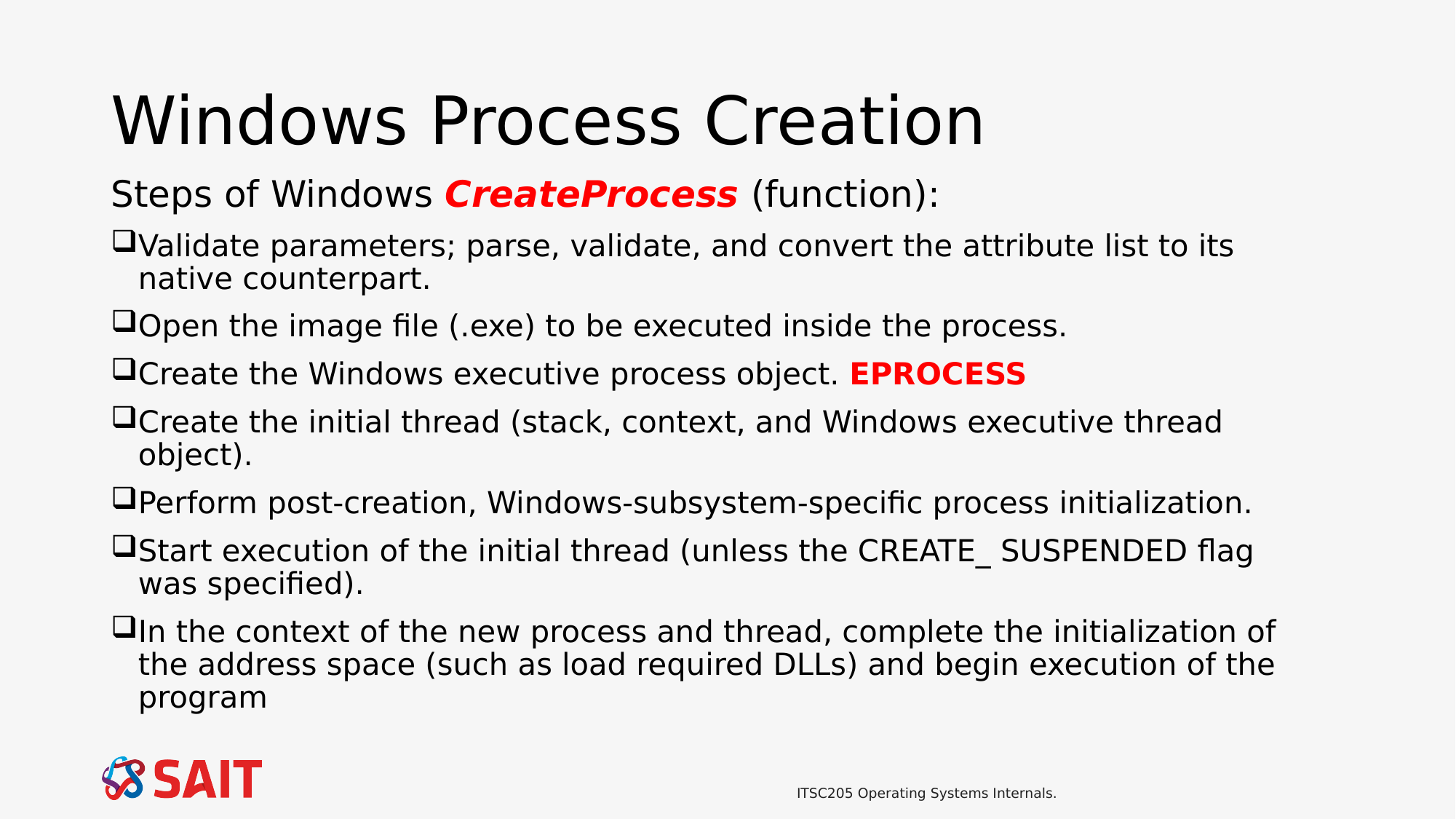

# Windows Process Creation
Steps of Windows CreateProcess (function):
Validate parameters; parse, validate, and convert the attribute list to its native counterpart.
Open the image file (.exe) to be executed inside the process.
Create the Windows executive process object. EPROCESS
Create the initial thread (stack, context, and Windows executive thread object).
Perform post-creation, Windows-subsystem-specific process initialization.
Start execution of the initial thread (unless the CREATE_ SUSPENDED flag was specified).
In the context of the new process and thread, complete the initialization of the address space (such as load required DLLs) and begin execution of the program
ITSC205 Operating Systems Internals.